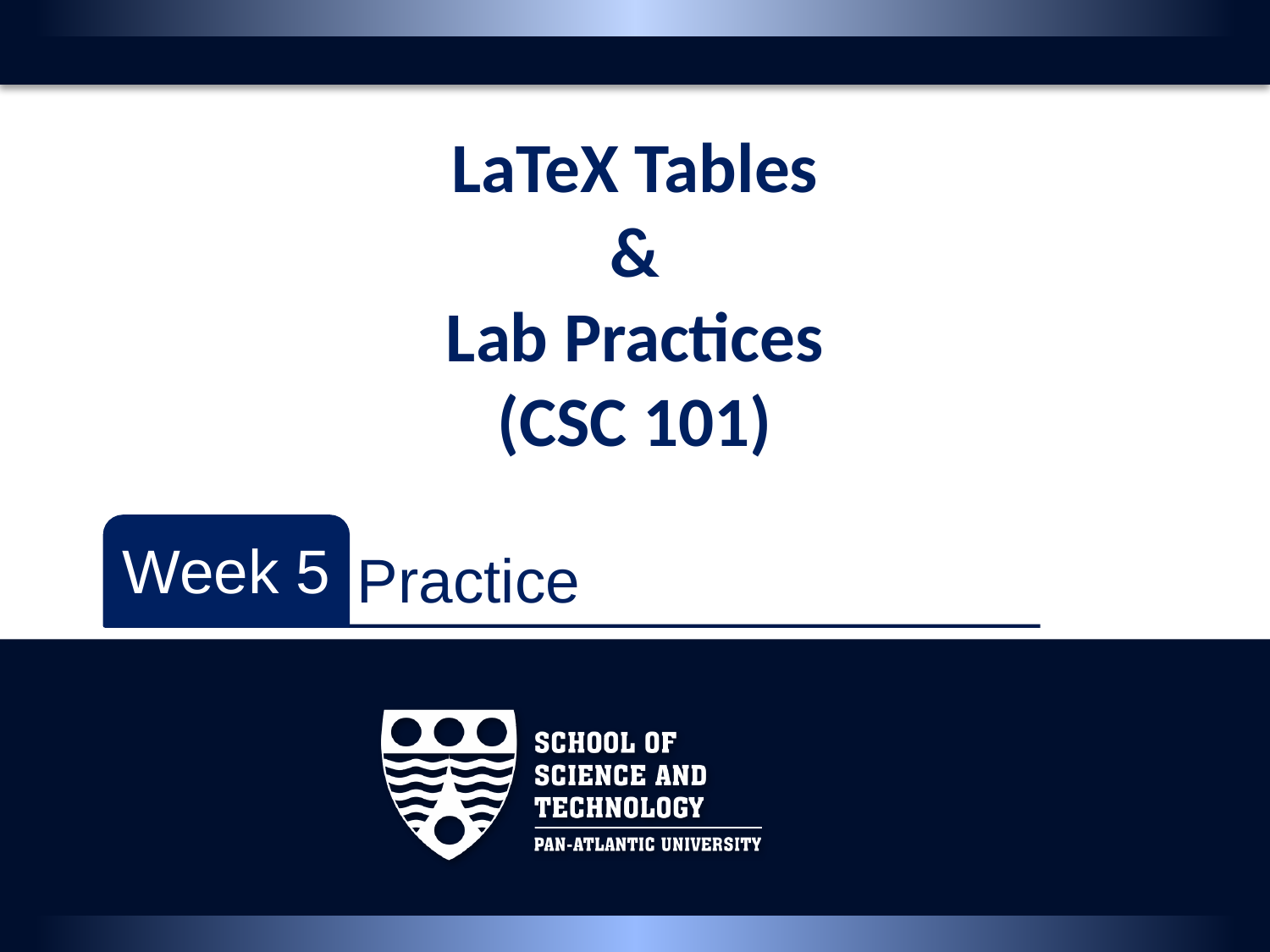

# LaTeX Tables & Lab Practices (CSC 101)
Practice
Week 5